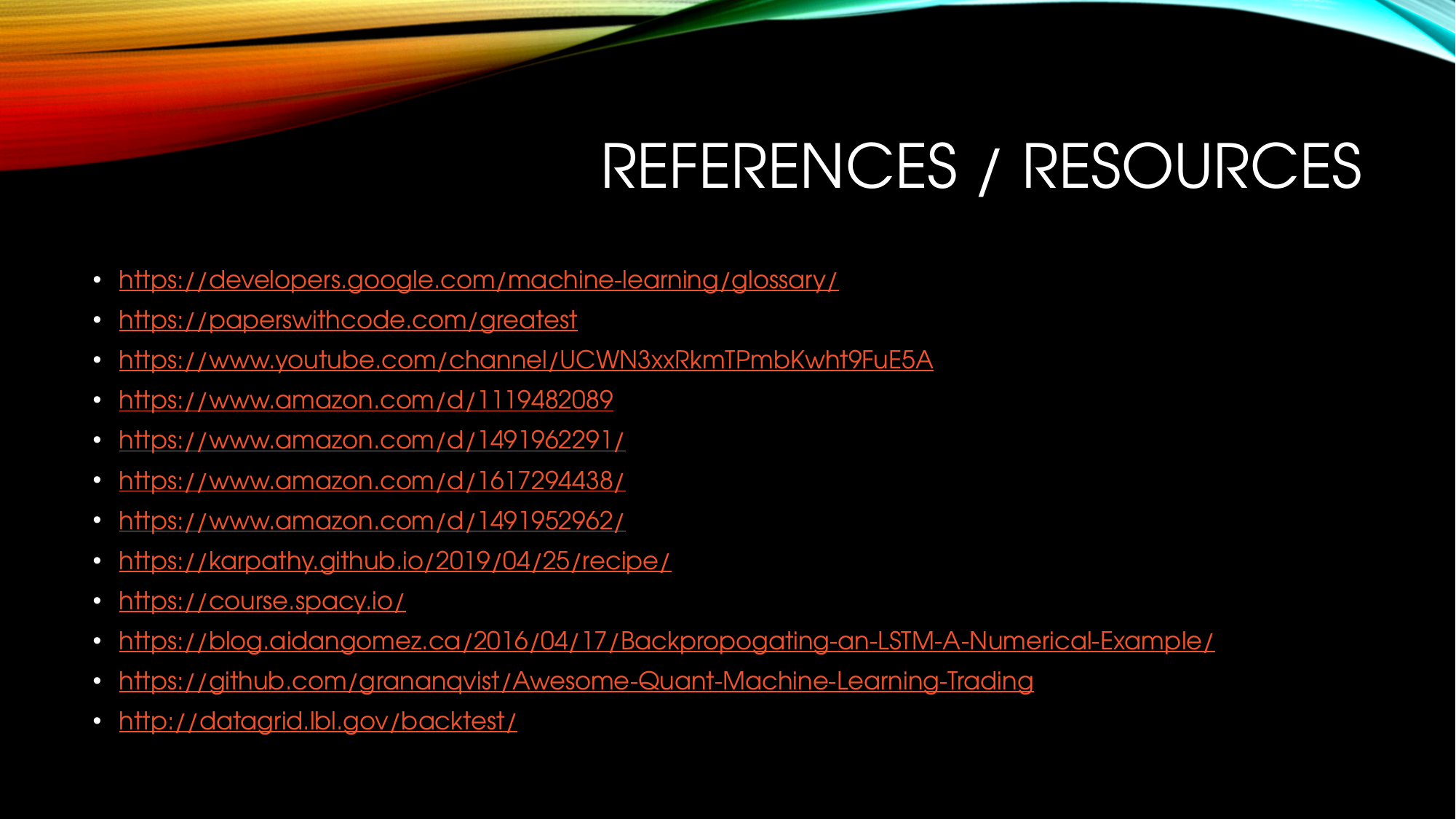

# REFERENCES / RESOURCES
https://developers.google.com/machine-learning/glossary/
https://paperswithcode.com/greatest
https://www.youtube.com/channel/UCWN3xxRkmTPmbKwht9FuE5A
https://www.amazon.com/d/1119482089
https://www.amazon.com/d/1491962291/
https://www.amazon.com/d/1617294438/
https://www.amazon.com/d/1491952962/
https://karpathy.github.io/2019/04/25/recipe/
https://course.spacy.io/
https://blog.aidangomez.ca/2016/04/17/Backpropogating-an-LSTM-A-Numerical-Example/
https://github.com/grananqvist/Awesome-Quant-Machine-Learning-Trading
http://datagrid.lbl.gov/backtest/